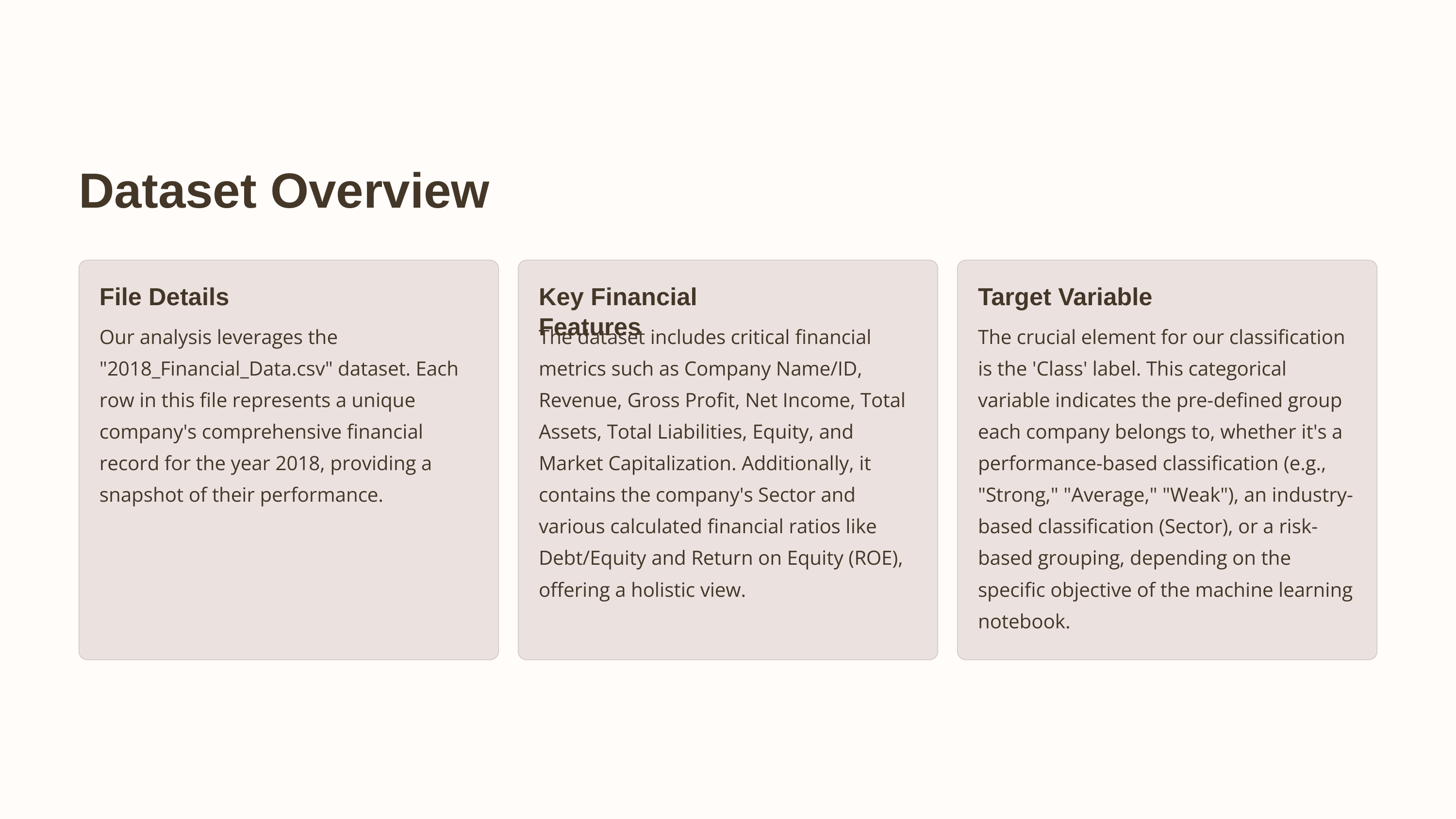

Dataset Overview

File Details
Key Financial Features
Target Variable
Our analysis leverages the "2018_Financial_Data.csv" dataset. Each row in this file represents a unique company's comprehensive financial record for the year 2018, providing a snapshot of their performance.
The dataset includes critical financial metrics such as Company Name/ID, Revenue, Gross Profit, Net Income, Total Assets, Total Liabilities, Equity, and Market Capitalization. Additionally, it contains the company's Sector and various calculated financial ratios like Debt/Equity and Return on Equity (ROE), offering a holistic view.
The crucial element for our classification is the 'Class' label. This categorical variable indicates the pre-defined group each company belongs to, whether it's a performance-based classification (e.g., "Strong," "Average," "Weak"), an industry-based classification (Sector), or a risk-based grouping, depending on the specific objective of the machine learning notebook.